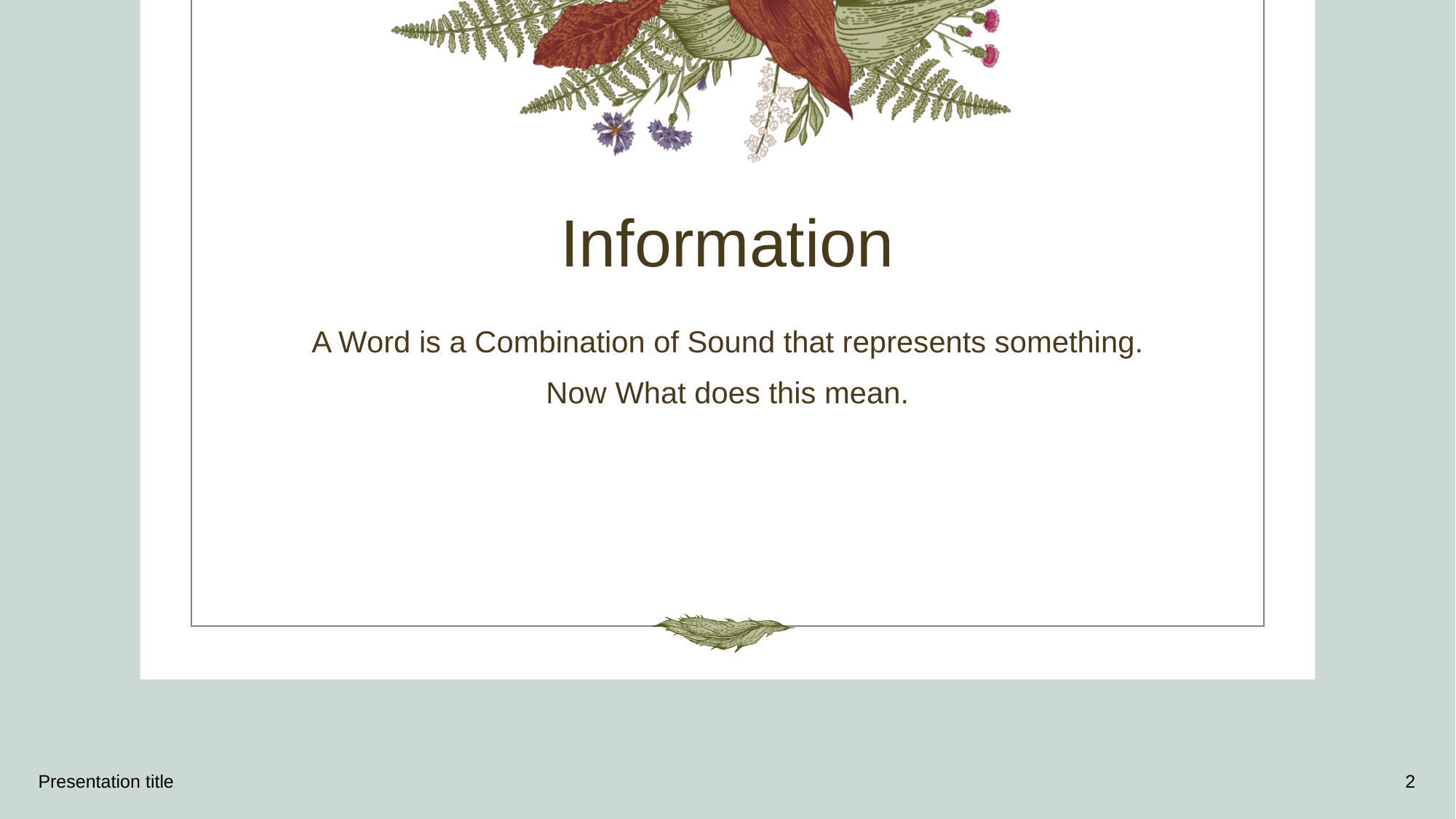

# Information
A Word is a Combination of Sound that represents something.
Now What does this mean.
Presentation title
2